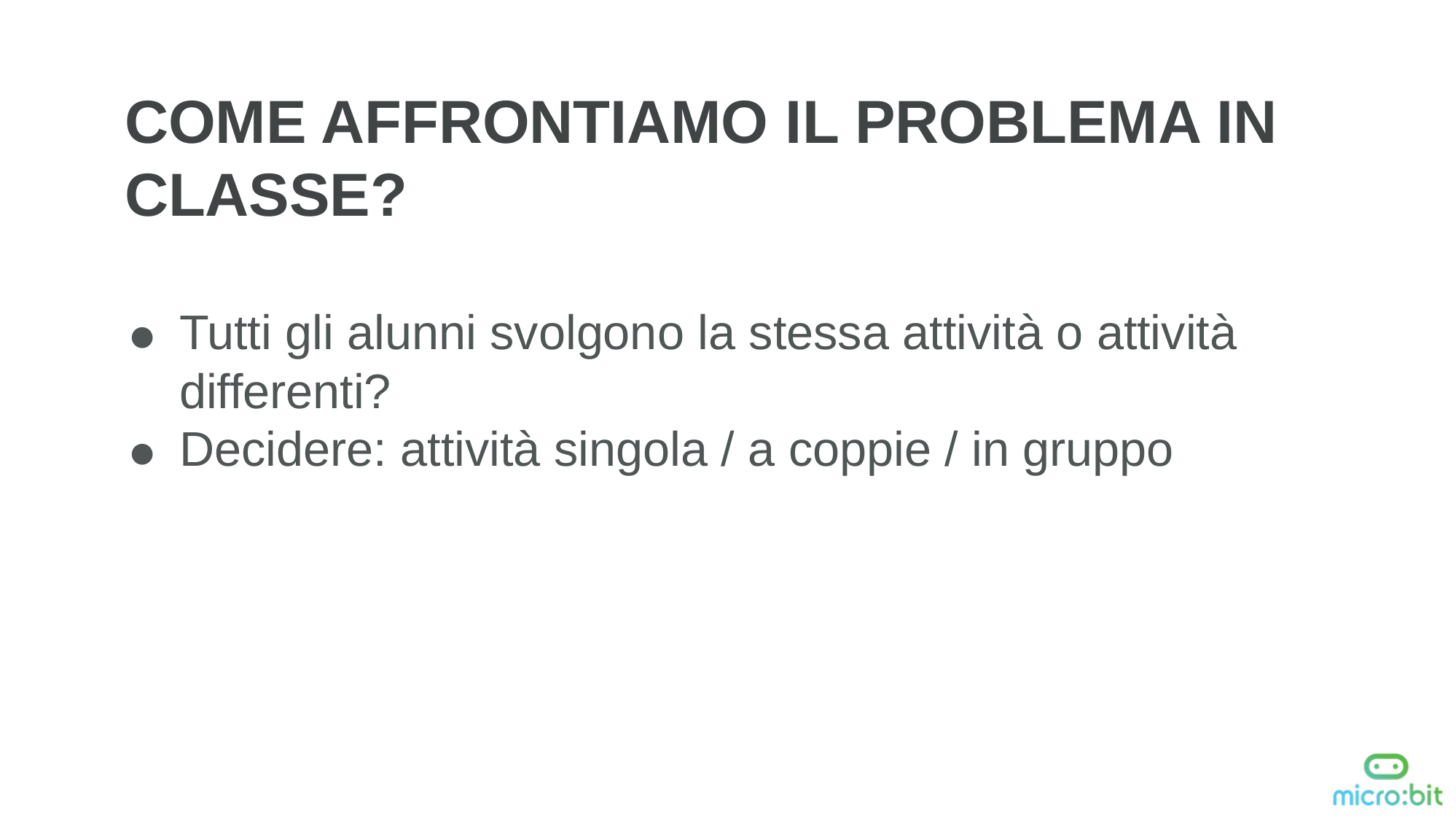

COME AFFRONTIAMO IL PROBLEMA IN CLASSE?

Tutti gli alunni svolgono la stessa attività o attività differenti?
Decidere: attività singola / a coppie / in gruppo